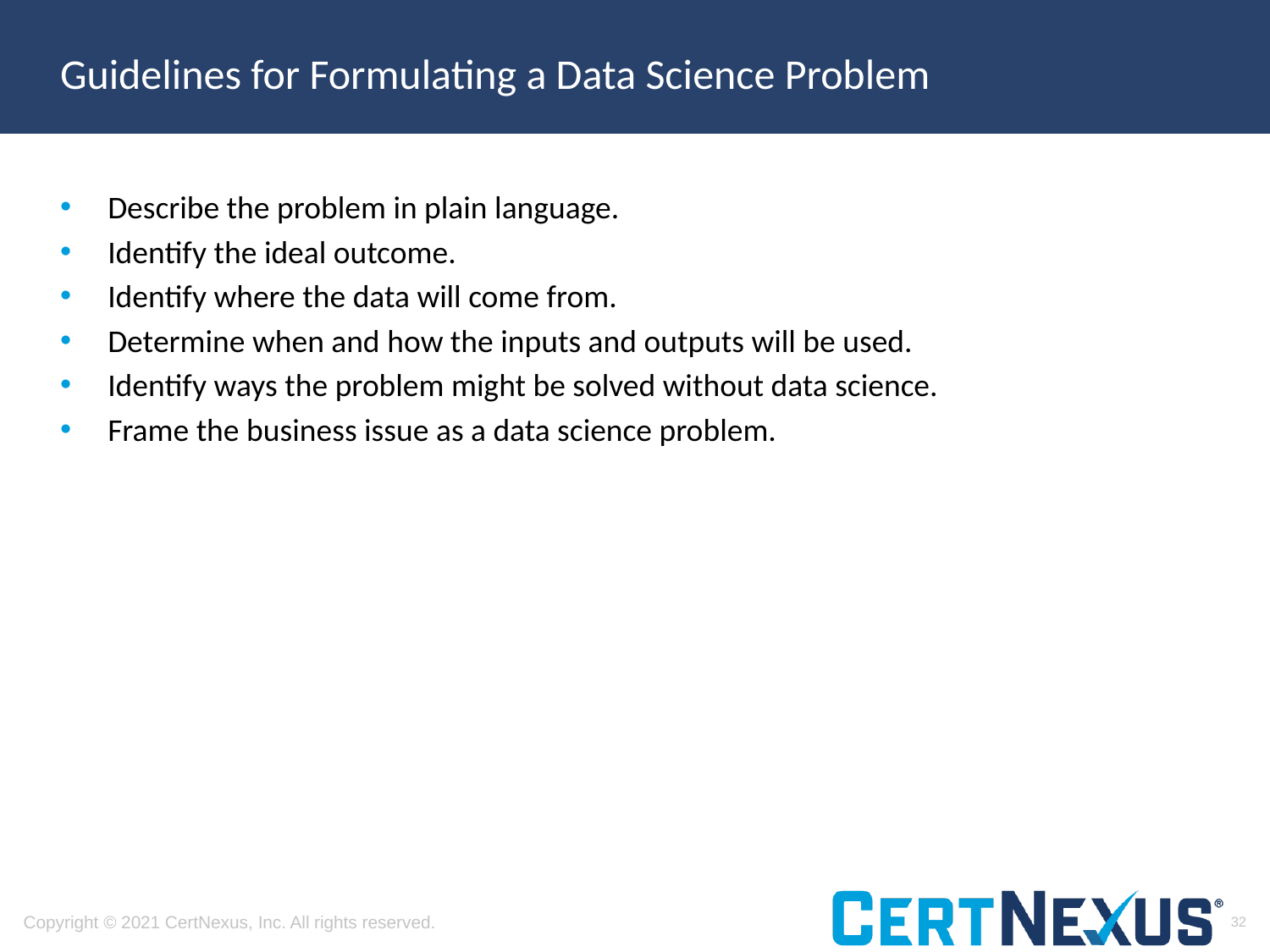

# Guidelines for Formulating a Data Science Problem
Describe the problem in plain language.
Identify the ideal outcome.
Identify where the data will come from.
Determine when and how the inputs and outputs will be used.
Identify ways the problem might be solved without data science.
Frame the business issue as a data science problem.
32